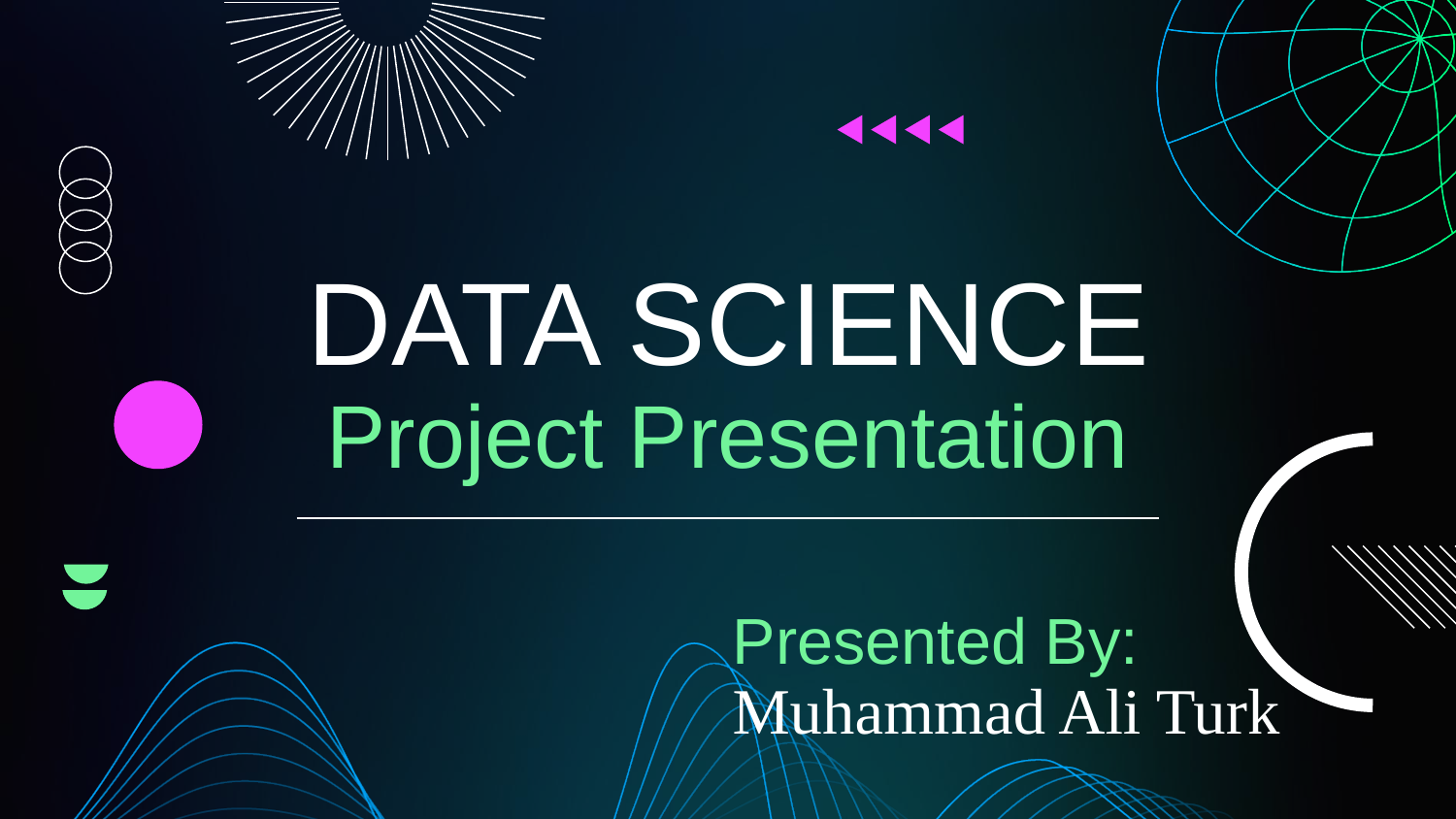

# DATA SCIENCE Project Presentation

Presented By:
Muhammad Ali Turk